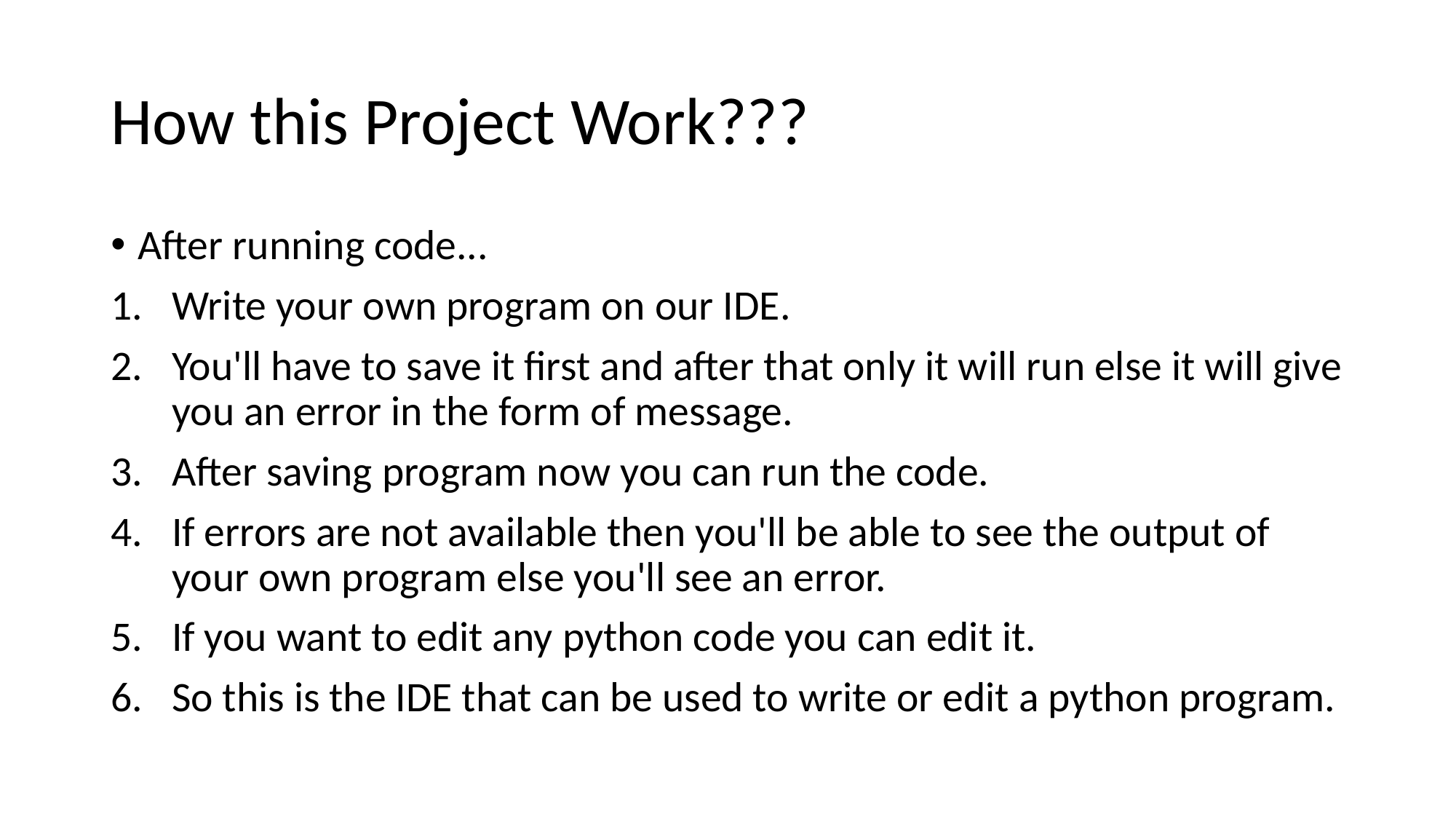

# How this Project Work???
After running code...
Write your own program on our IDE.
You'll have to save it first and after that only it will run else it will give you an error in the form of message.
After saving program now you can run the code.
If errors are not available then you'll be able to see the output of your own program else you'll see an error.
If you want to edit any python code you can edit it.
So this is the IDE that can be used to write or edit a python program.